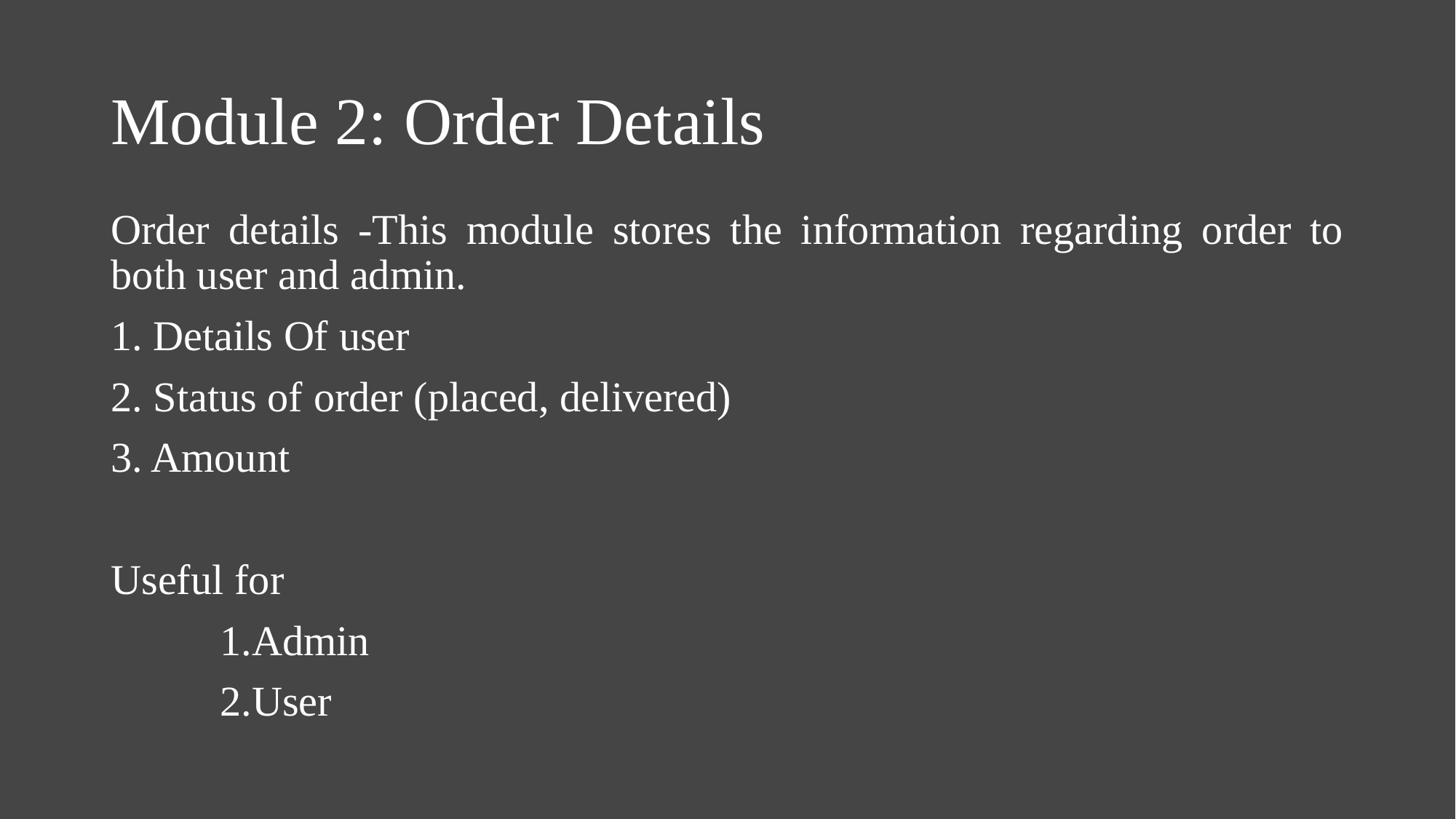

# Module 2: Order Details
Order details -This module stores the information regarding order to both user and admin.
1. Details Of user
2. Status of order (placed, delivered)
3. Amount

Useful for
	1.Admin
	2.User